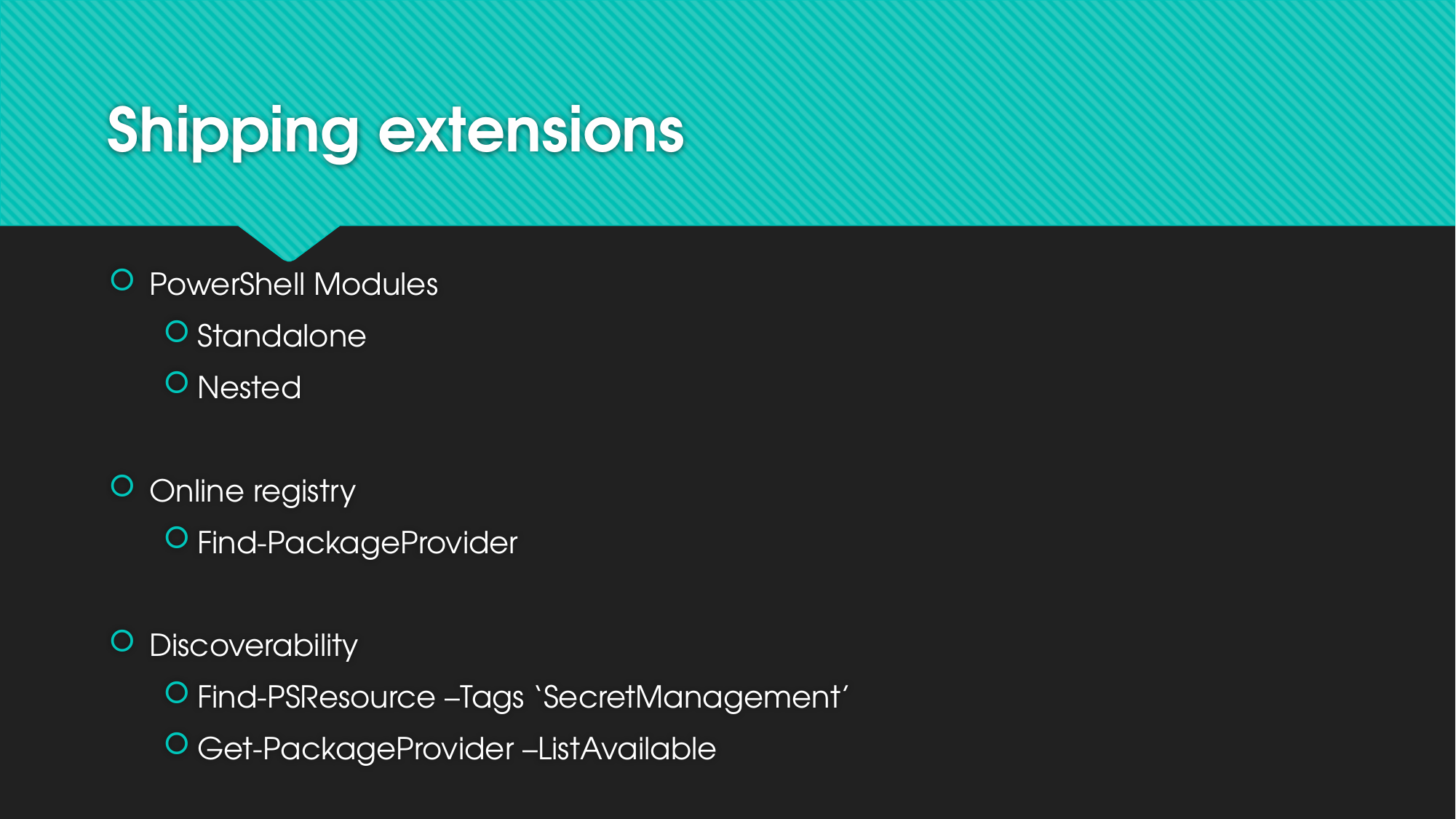

# Shipping extensions
PowerShell Modules
Standalone
Nested

Online registry
Find-PackageProvider

Discoverability
Find-PSResource –Tags ‘SecretManagement’
Get-PackageProvider –ListAvailable